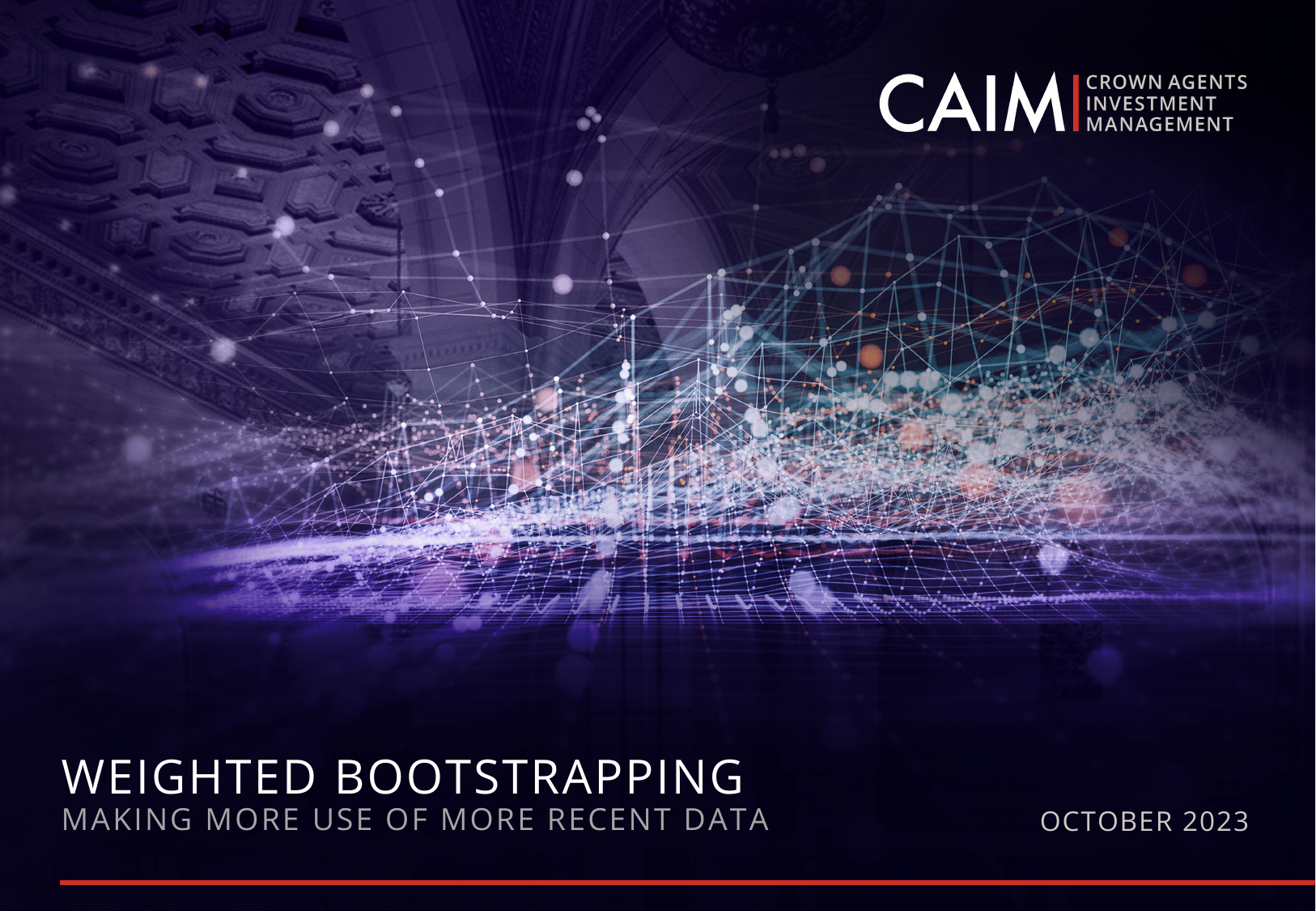

# Weighted bootstrapping making more use of more recent data
OCTOBER 2023